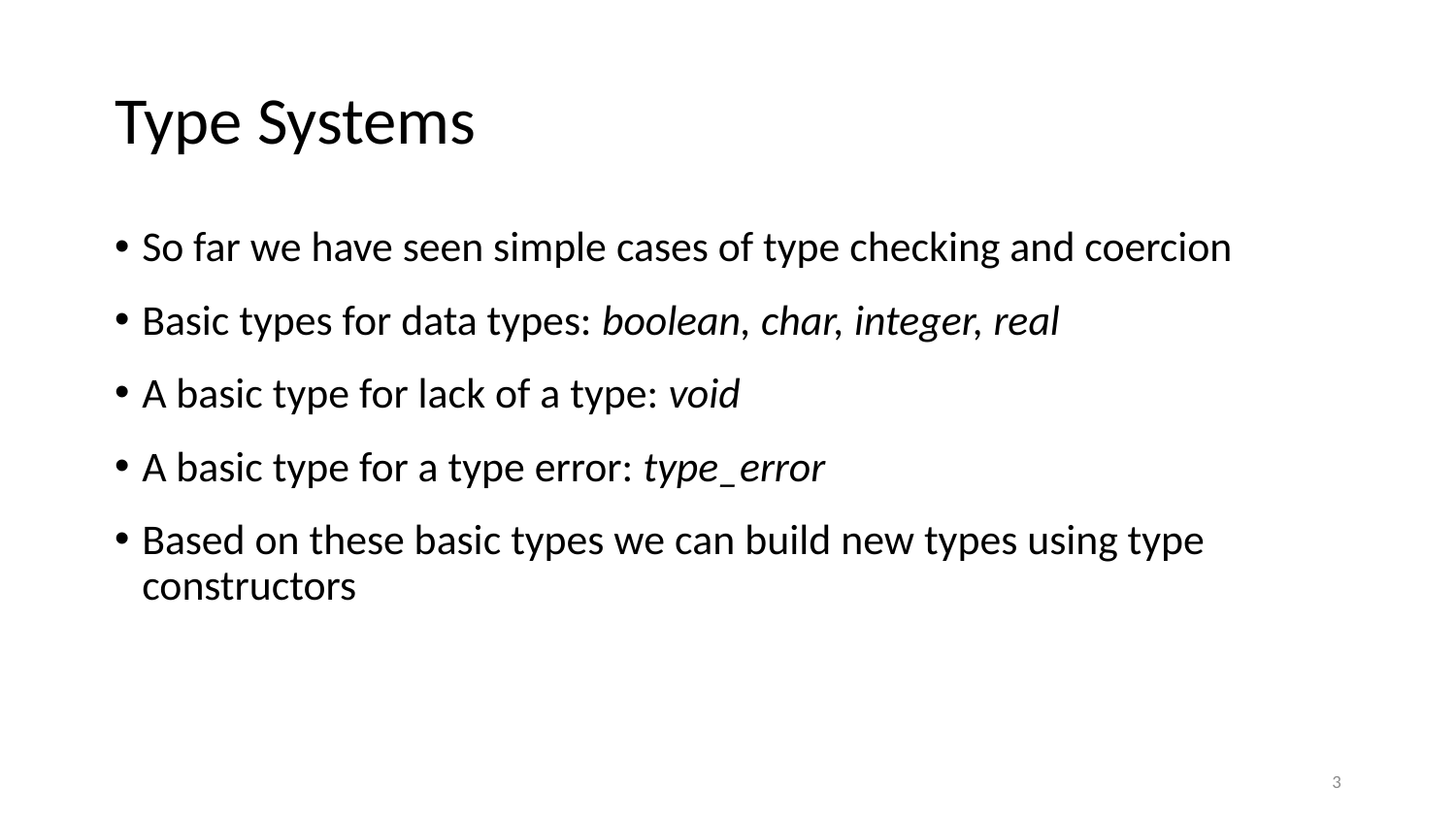

# Type Systems
So far we have seen simple cases of type checking and coercion
Basic types for data types: boolean, char, integer, real
A basic type for lack of a type: void
A basic type for a type error: type_error
Based on these basic types we can build new types using type constructors
3